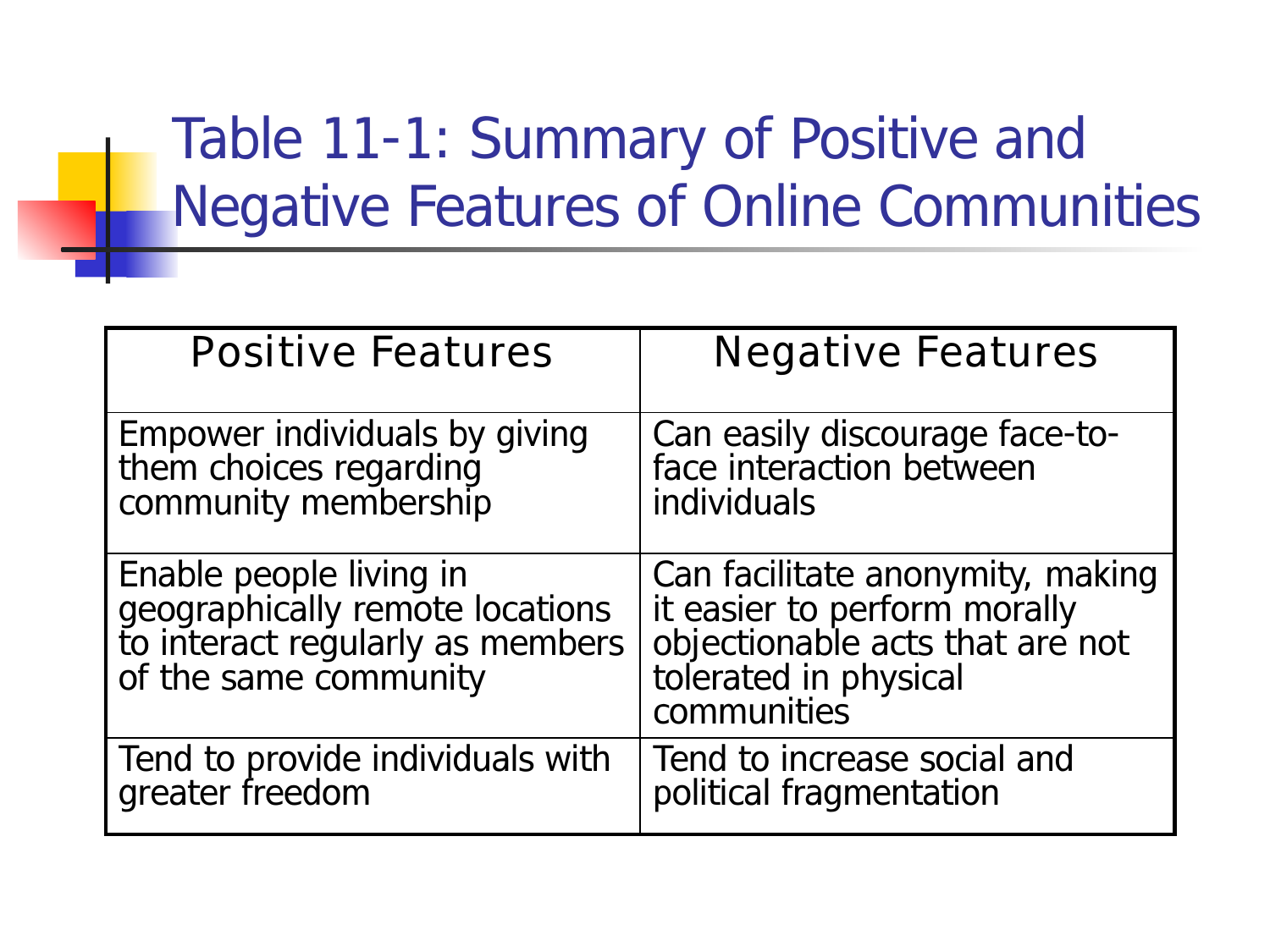

# Table 11-1: Summary of Positive and Negative Features of Online Communities
| Positive Features | Negative Features |
| --- | --- |
| Empower individuals by giving them choices regarding community membership | Can easily discourage face-to-face interaction between individuals |
| Enable people living in geographically remote locations to interact regularly as members of the same community | Can facilitate anonymity, making it easier to perform morally objectionable acts that are not tolerated in physical communities |
| Tend to provide individuals with greater freedom | Tend to increase social and political fragmentation |